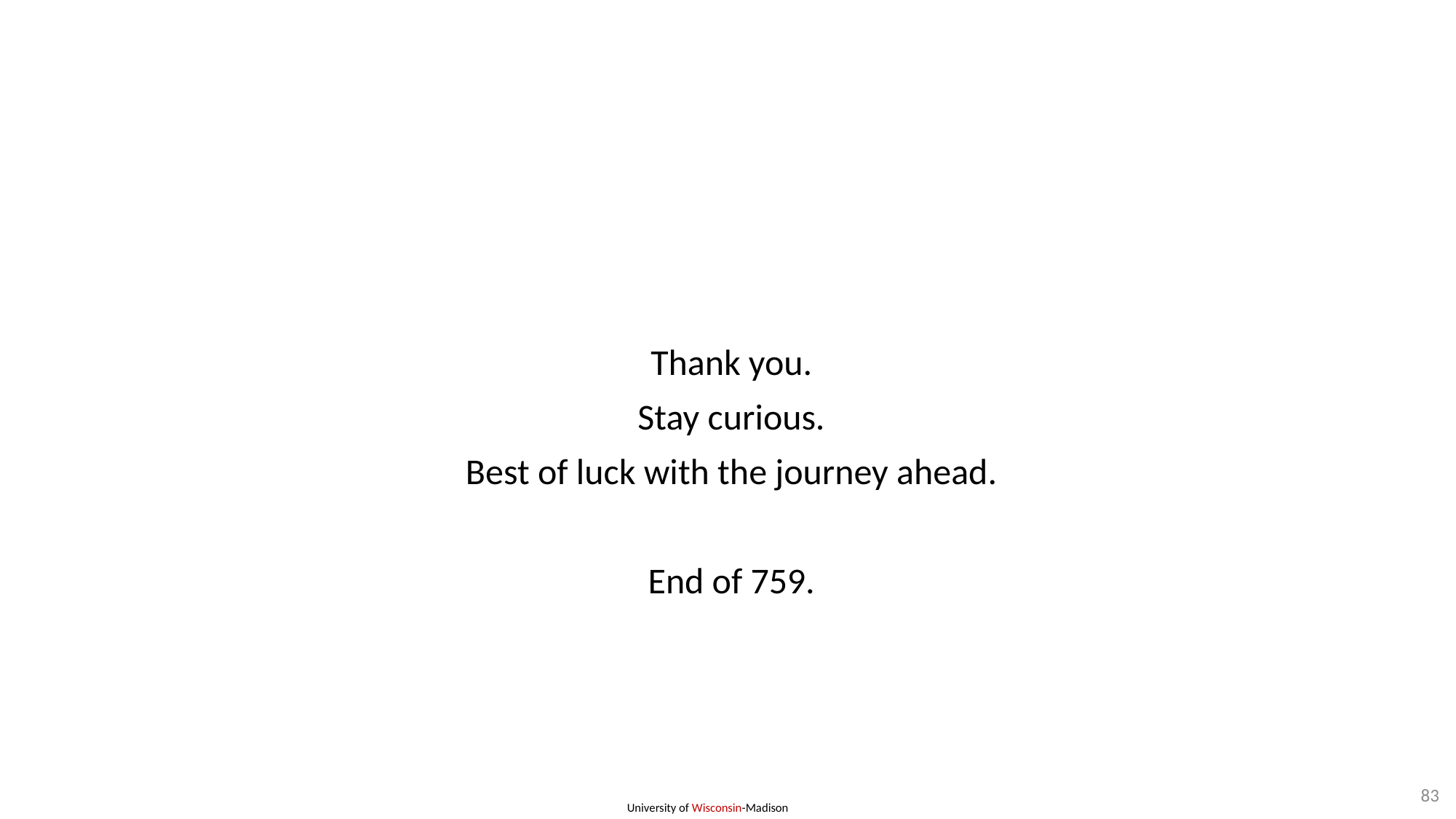

#

Thank you.
Stay curious.
Best of luck with the journey ahead.

End of 759.
83